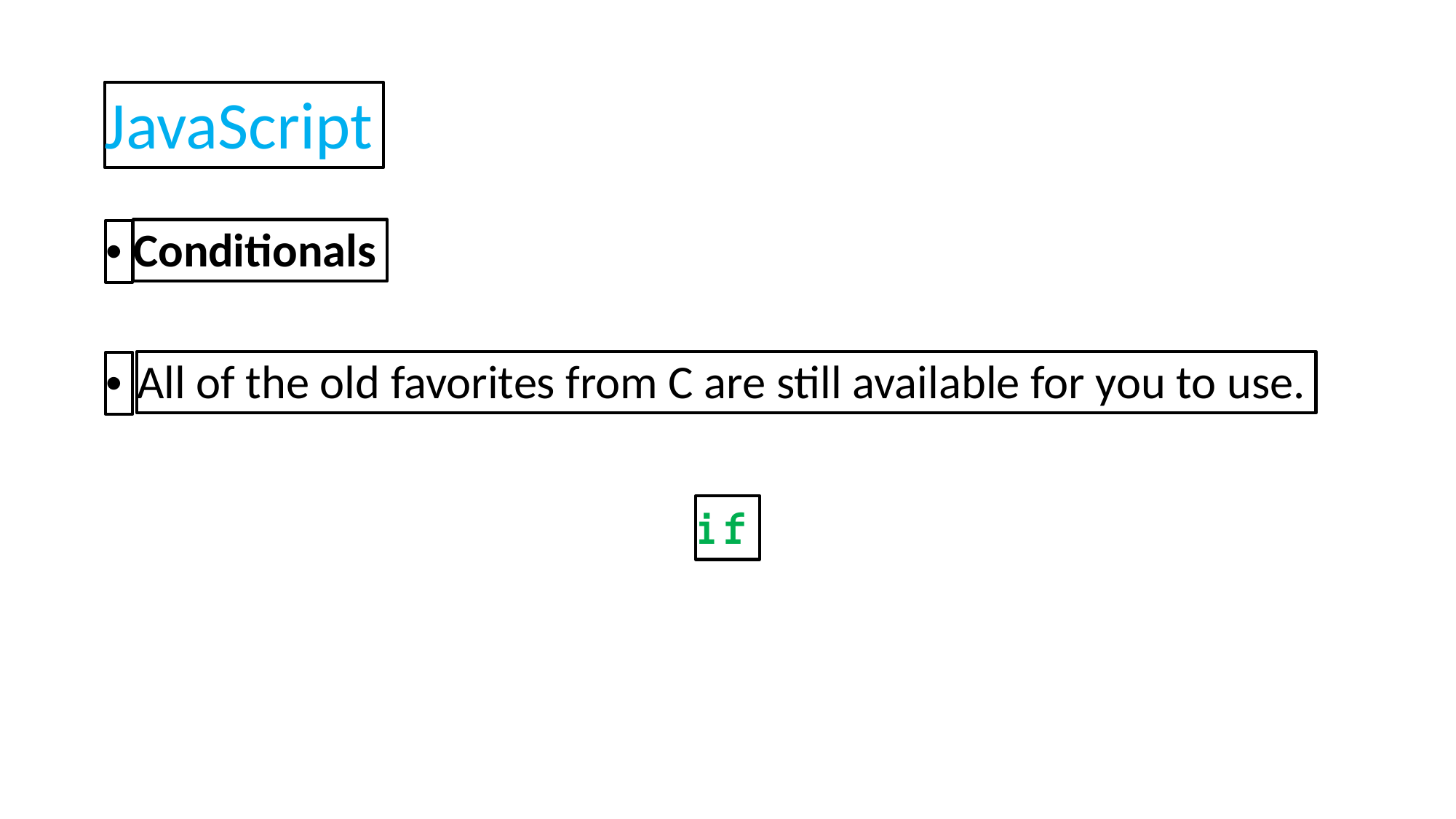

JavaScript
Conditionals
•
All of the old favorites from C are still available for you to use.
•
if